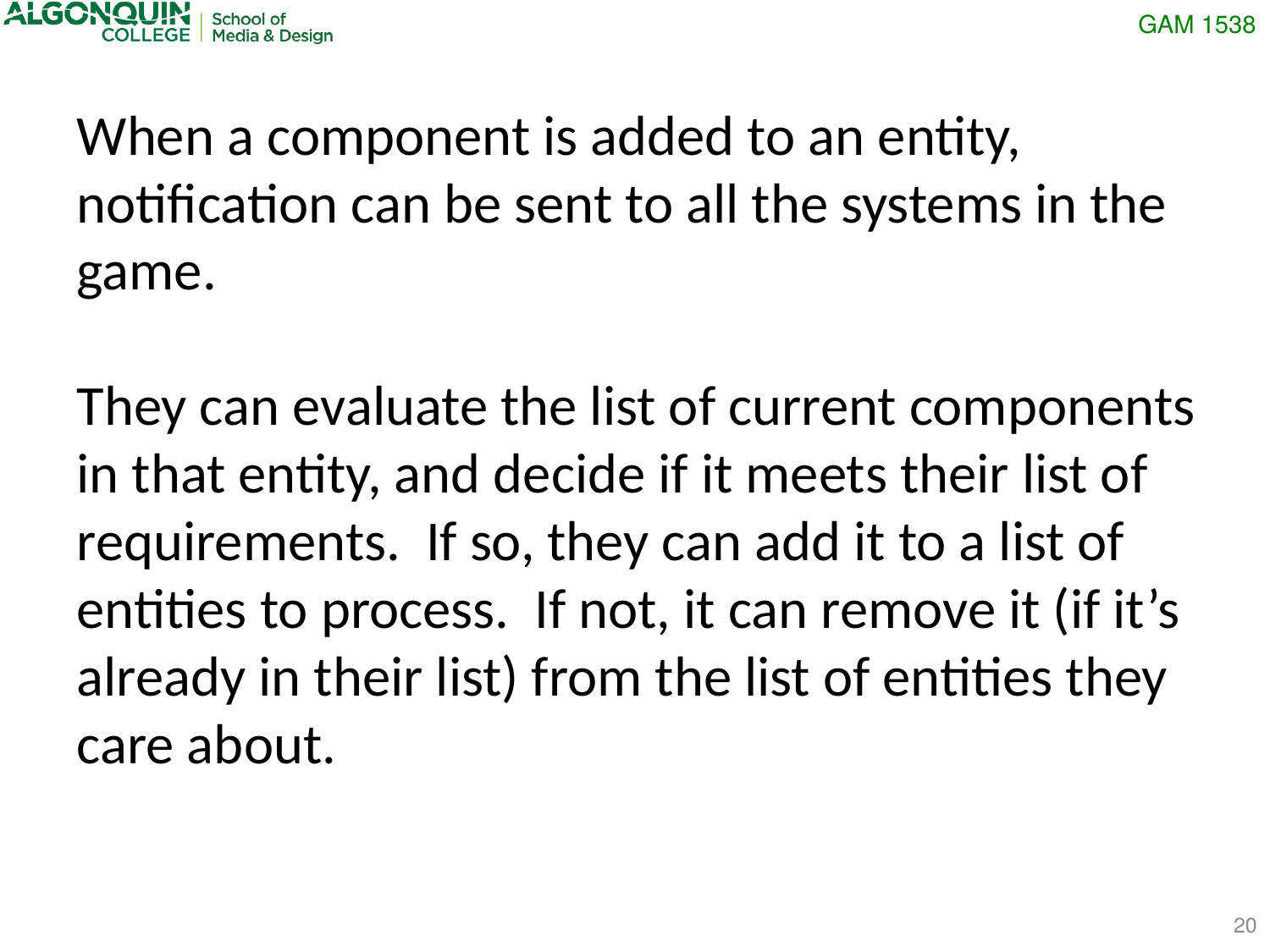

When a component is added to an entity, notification can be sent to all the systems in the game.

They can evaluate the list of current components in that entity, and decide if it meets their list of requirements.  If so, they can add it to a list of entities to process.  If not, it can remove it (if it’s already in their list) from the list of entities they care about.

20